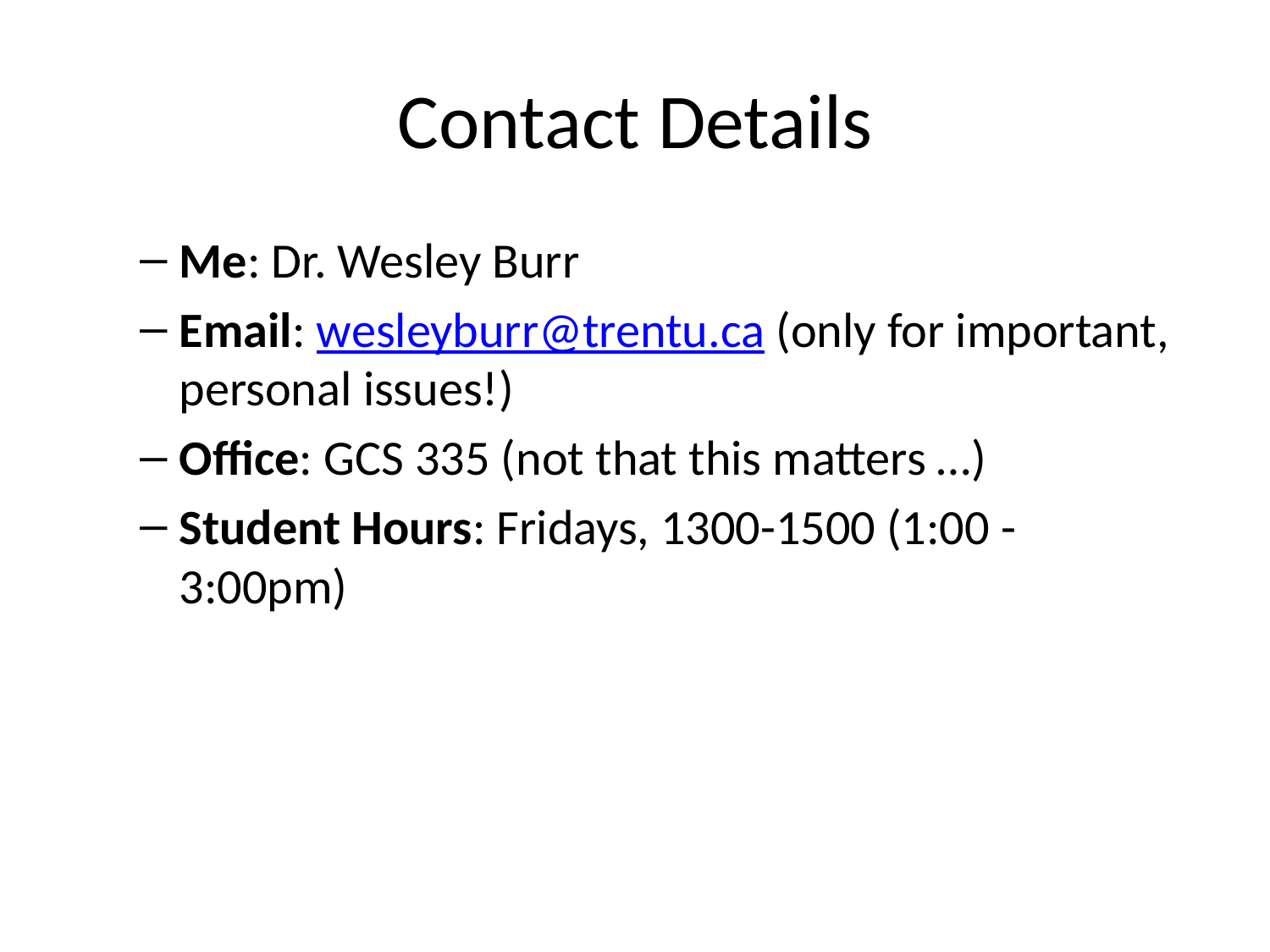

# Contact Details
Me: Dr. Wesley Burr
Email: wesleyburr@trentu.ca (only for important, personal issues!)
Office: GCS 335 (not that this matters …)
Student Hours: Fridays, 1300-1500 (1:00 - 3:00pm)